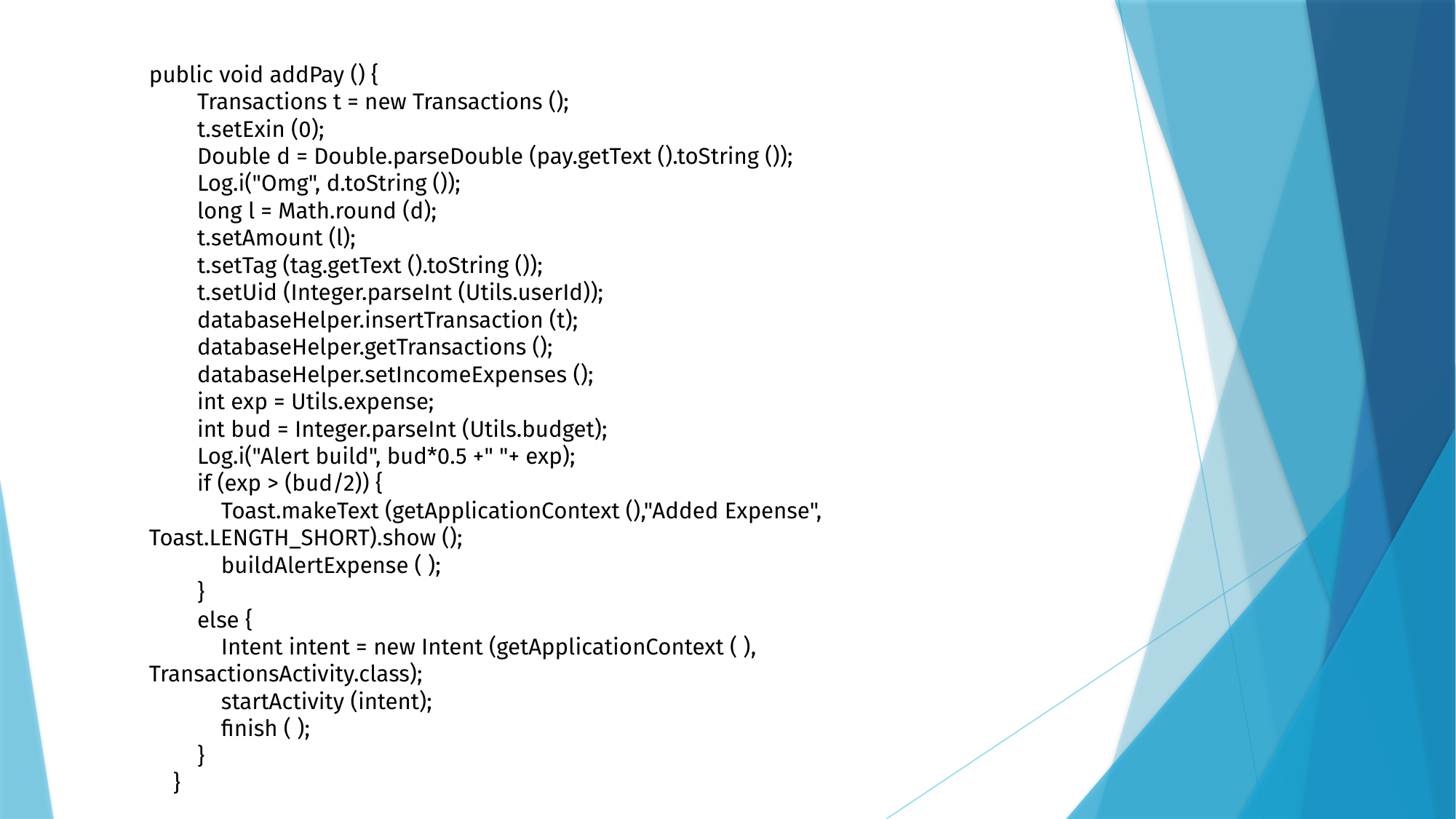

public void addPay () {
        Transactions t = new Transactions ();
        t.setExin (0);
        Double d = Double.parseDouble (pay.getText ().toString ());
        Log.i("Omg", d.toString ());
        long l = Math.round (d);
        t.setAmount (l);
        t.setTag (tag.getText ().toString ());
        t.setUid (Integer.parseInt (Utils.userId));
        databaseHelper.insertTransaction (t);
        databaseHelper.getTransactions ();
        databaseHelper.setIncomeExpenses ();
        int exp = Utils.expense;
        int bud = Integer.parseInt (Utils.budget);
        Log.i("Alert build", bud*0.5 +" "+ exp);
        if (exp > (bud/2)) {
            Toast.makeText (getApplicationContext (),"Added Expense", Toast.LENGTH_SHORT).show ();
            buildAlertExpense ( );
        }
        else {
            Intent intent = new Intent (getApplicationContext ( ), TransactionsActivity.class);
            startActivity (intent);
            finish ( );
        }
    }